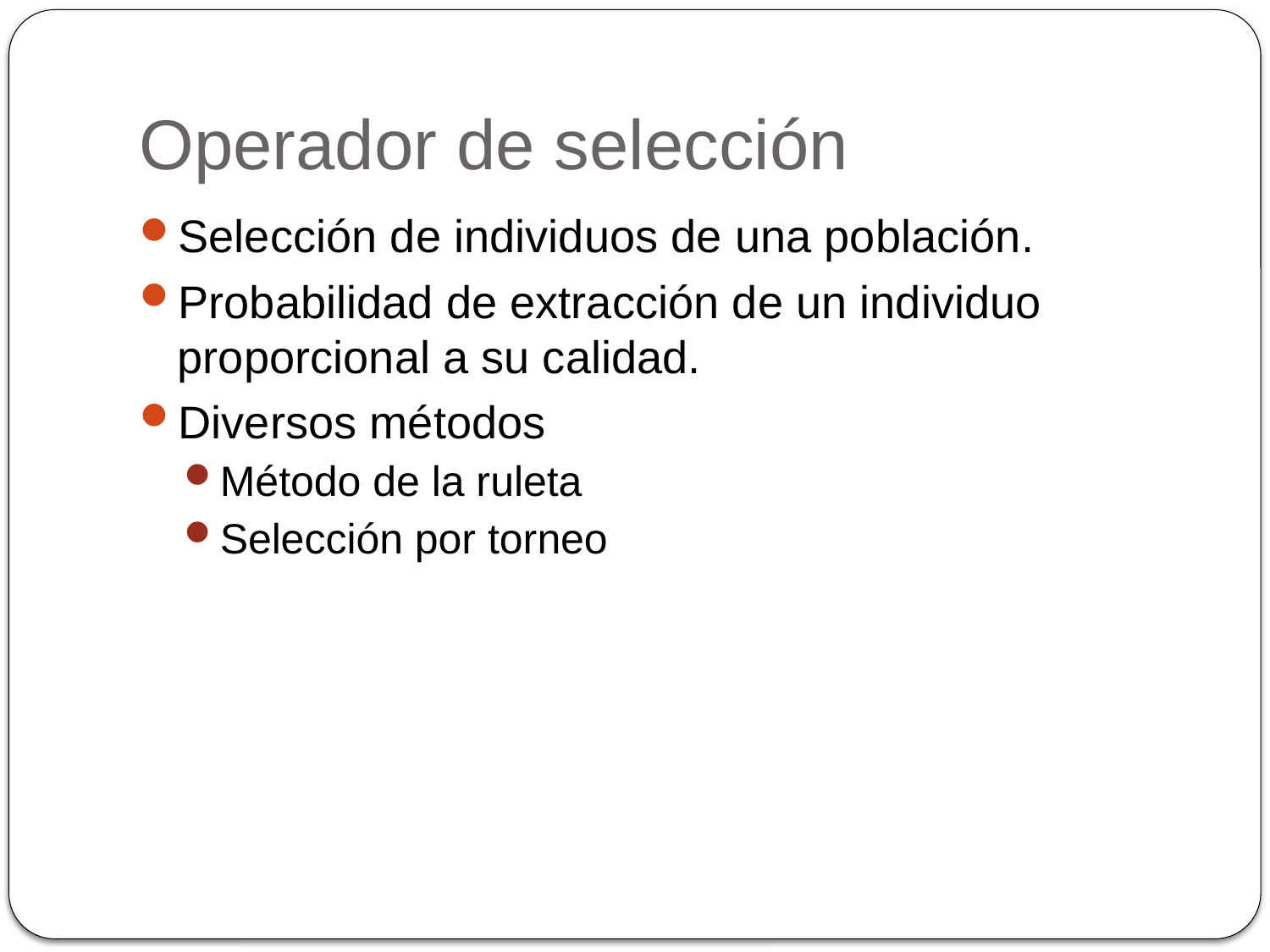

# Operador de selección
Selección de individuos de una población.
Probabilidad de extracción de un individuo proporcional a su calidad.
Diversos métodos
Método de la ruleta
Selección por torneo